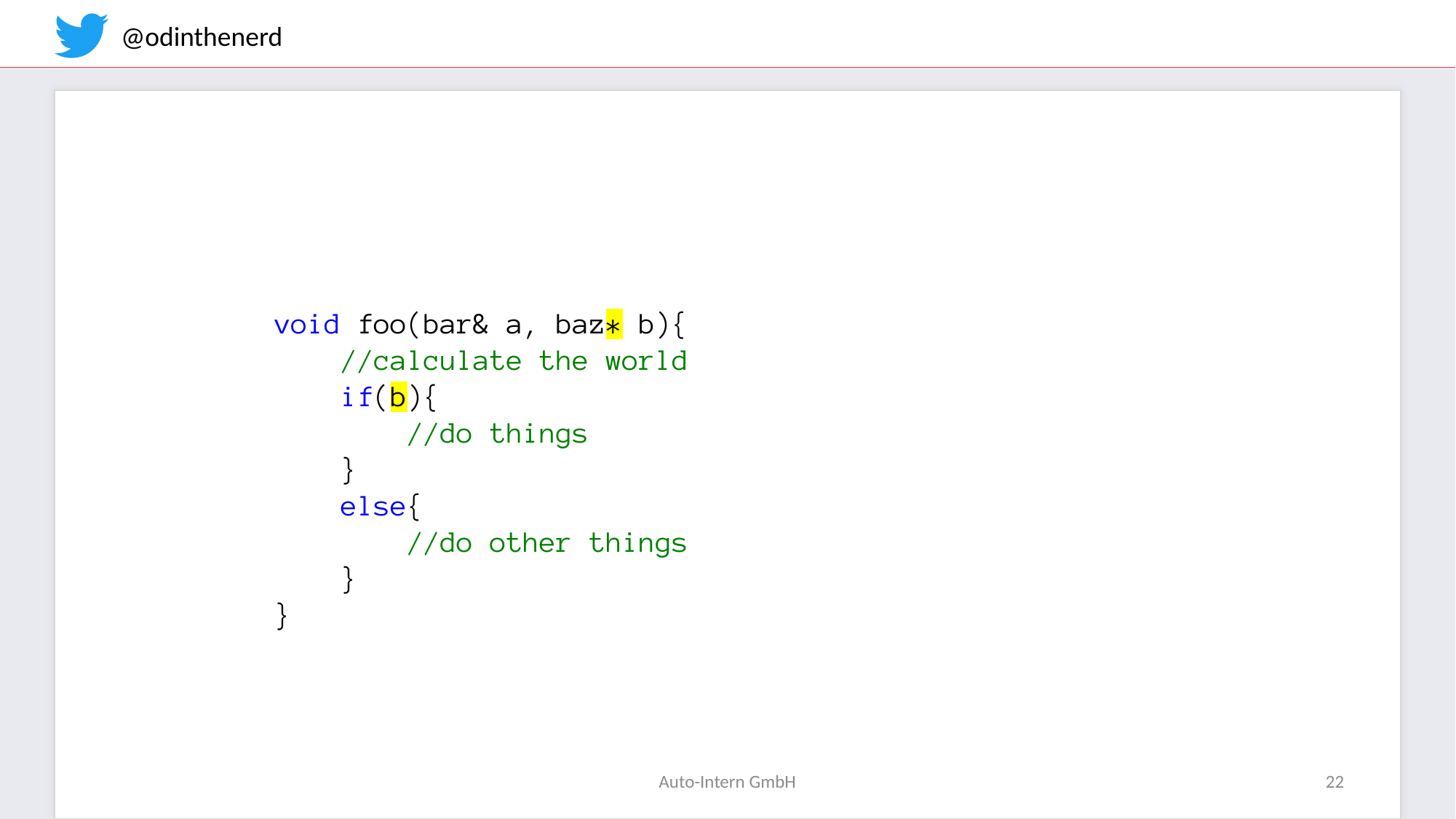

void foo(bar& a, baz* b){
    //calculate the world
    if(b){
        //do things
    }
    else{
        //do other things
    }
}

Auto-Intern GmbH
22